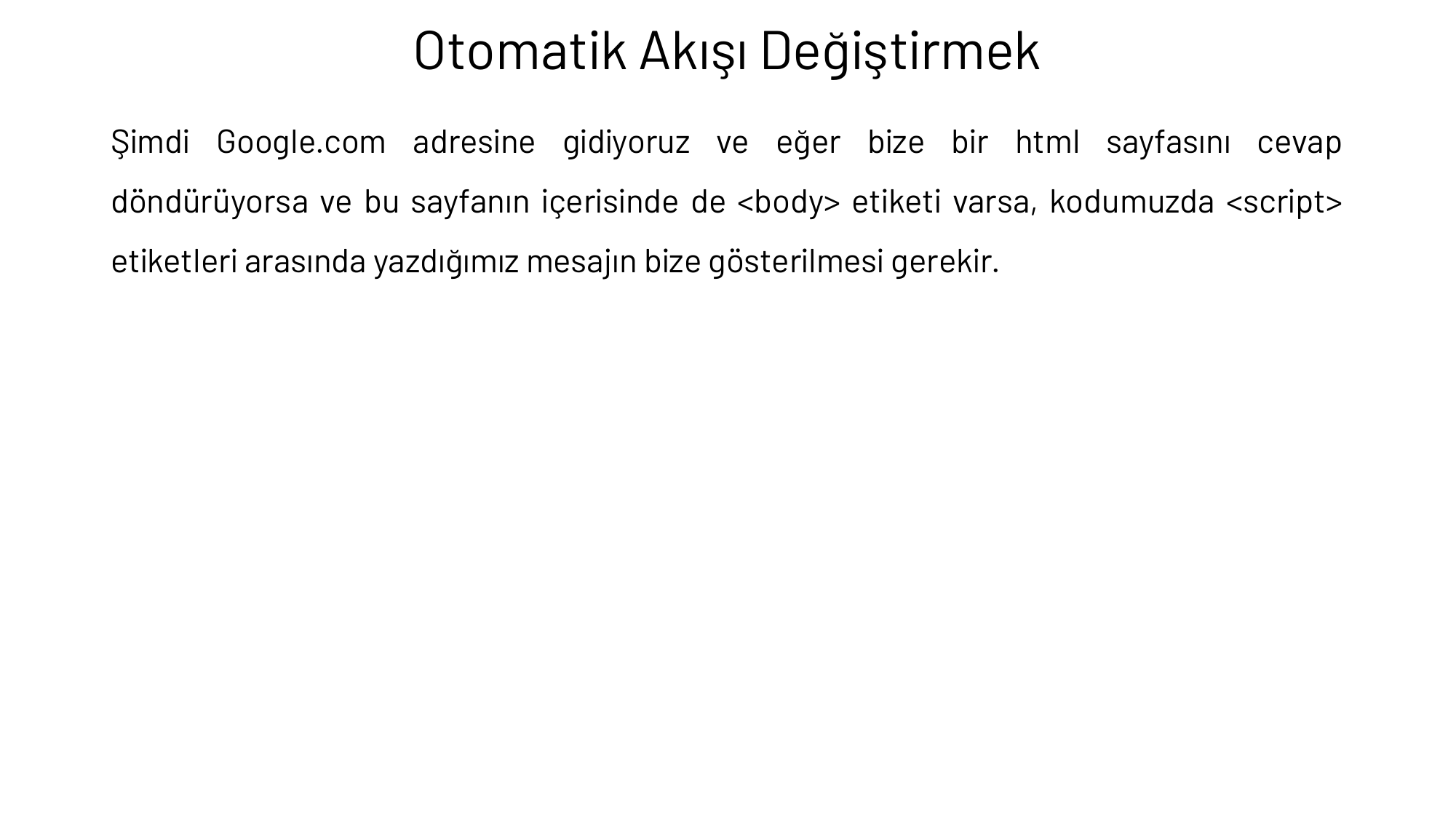

# Otomatik Akışı Değiştirmek
Şimdi Google.com adresine gidiyoruz ve eğer bize bir html sayfasını cevap döndürüyorsa ve bu sayfanın içerisinde de <body> etiketi varsa, kodumuzda <script> etiketleri arasında yazdığımız mesajın bize gösterilmesi gerekir.